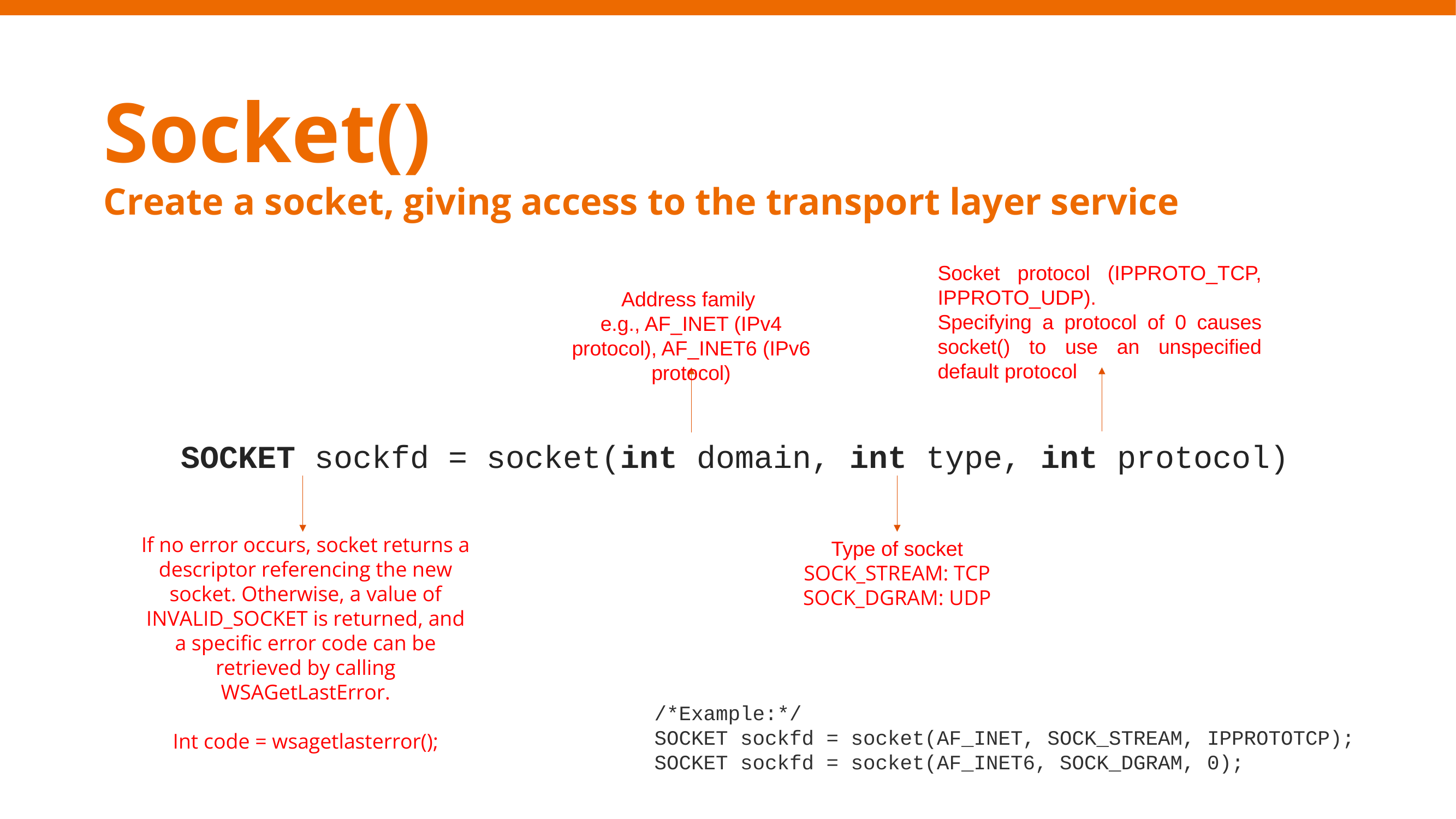

# Socket() Create a socket, giving access to the transport layer service
Socket protocol (IPPROTO_TCP, IPPROTO_UDP).
Specifying a protocol of 0 causes socket() to use an unspecified default protocol
Address family
e.g., AF_INET (IPv4 protocol), AF_INET6 (IPv6 protocol)

SOCKET sockfd = socket(int domain, int type, int protocol)

If no error occurs, socket returns a descriptor referencing the new socket. Otherwise, a value of INVALID_SOCKET is returned, and a specific error code can be retrieved by calling WSAGetLastError.

Int code = wsagetlasterror();
Type of socket SOCK_STREAM: TCP
SOCK_DGRAM: UDP
/*Example:*/
SOCKET sockfd = socket(AF_INET, SOCK_STREAM, IPPROTOTCP);
SOCKET sockfd = socket(AF_INET6, SOCK_DGRAM, 0);